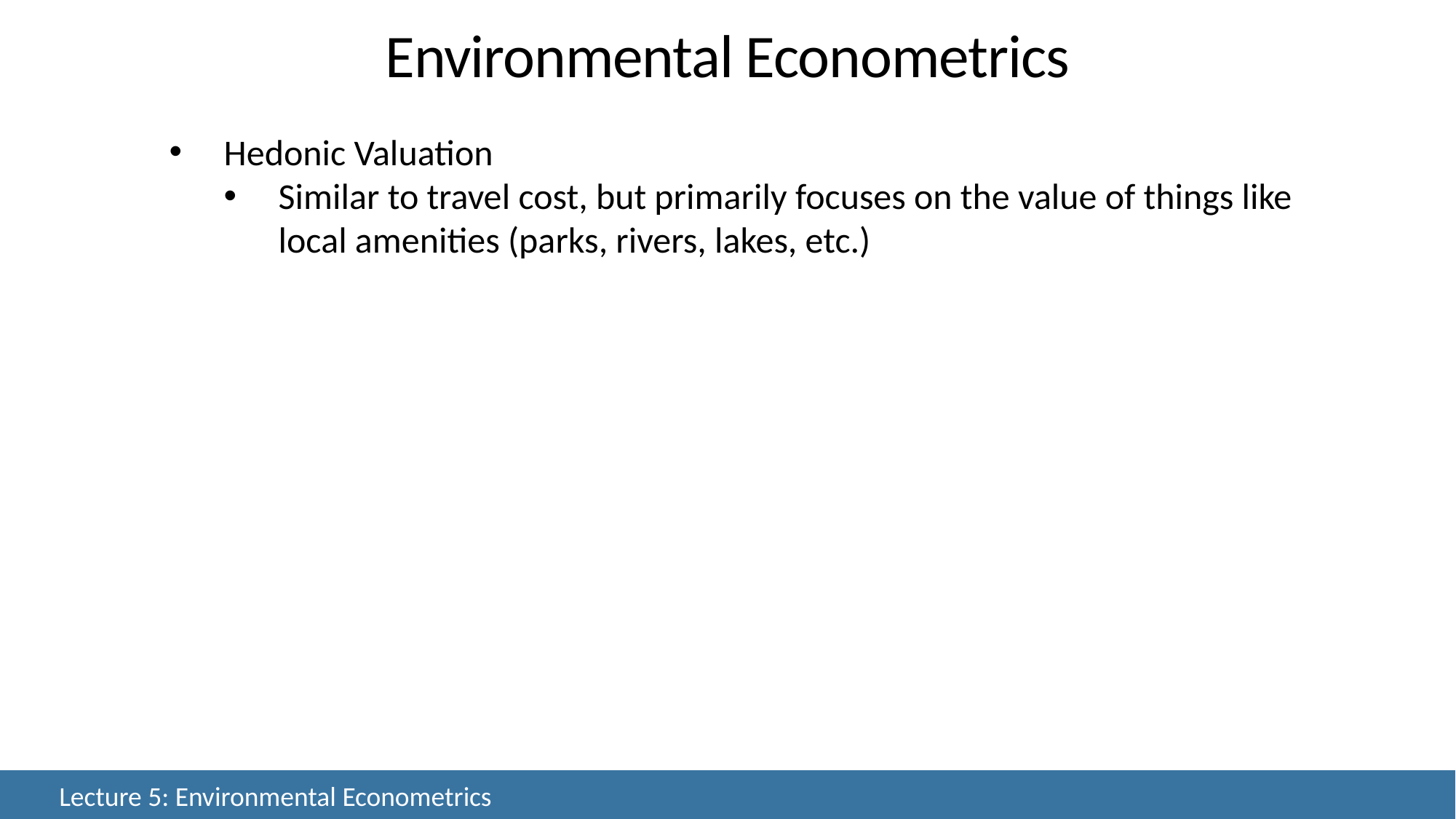

Environmental Econometrics
Hedonic Valuation
Similar to travel cost, but primarily focuses on the value of things like local amenities (parks, rivers, lakes, etc.)